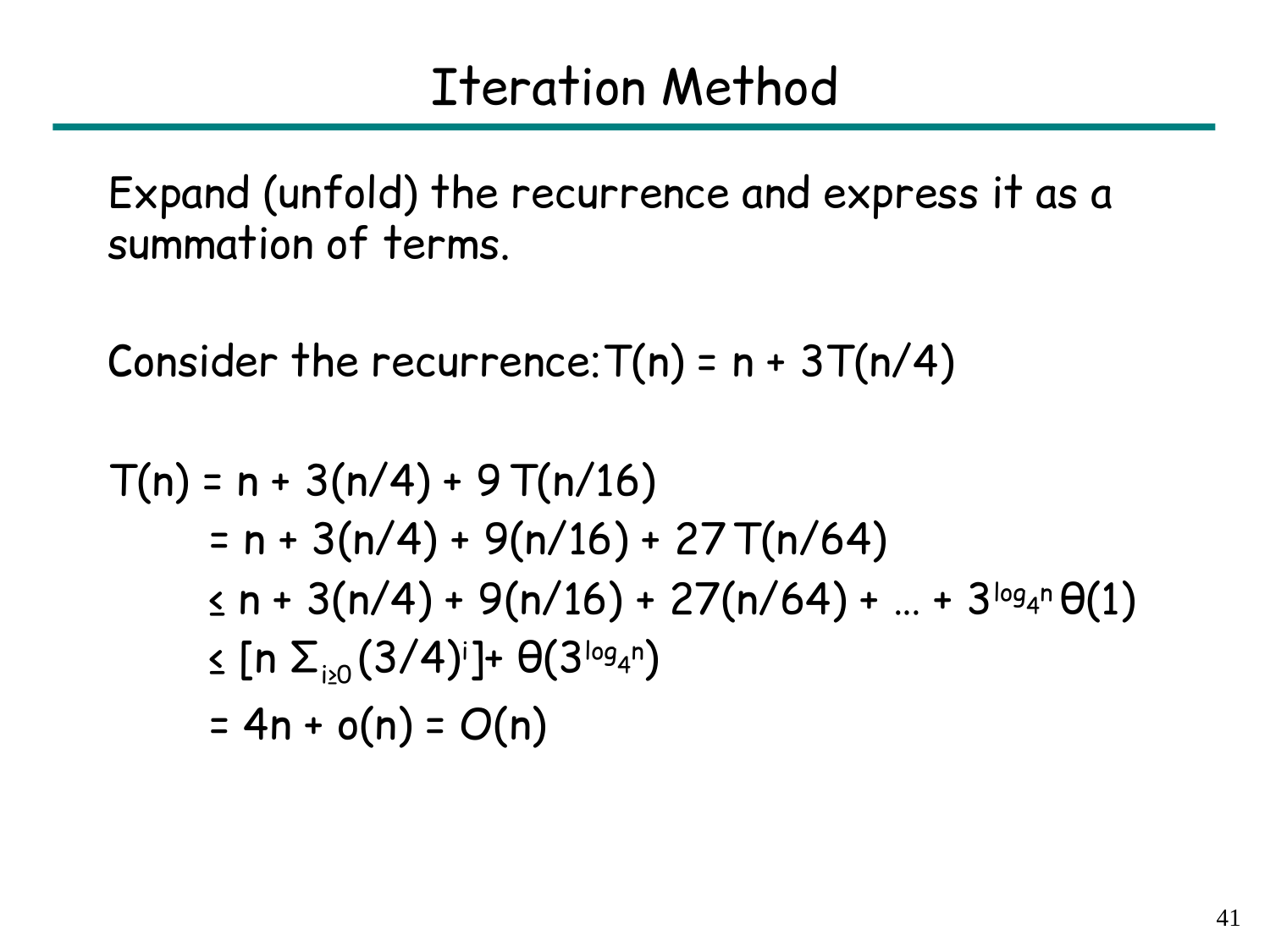

# Iteration Method
Expand (unfold) the recurrence and express it as a summation of terms.

Consider the recurrence:T(n) = n + 3T(n/4)

T(n) = n + 3(n/4) + 9 T(n/16)
        = n + 3(n/4) + 9(n/16) + 27 T(n/64)
        ≤ n + 3(n/4) + 9(n/16) + 27(n/64) + … + 3log4n θ(1)
        ≤ [n ∑i≥0 (3/4)i]+ θ(3log4n)
        = 4n + o(n) = O(n)

41